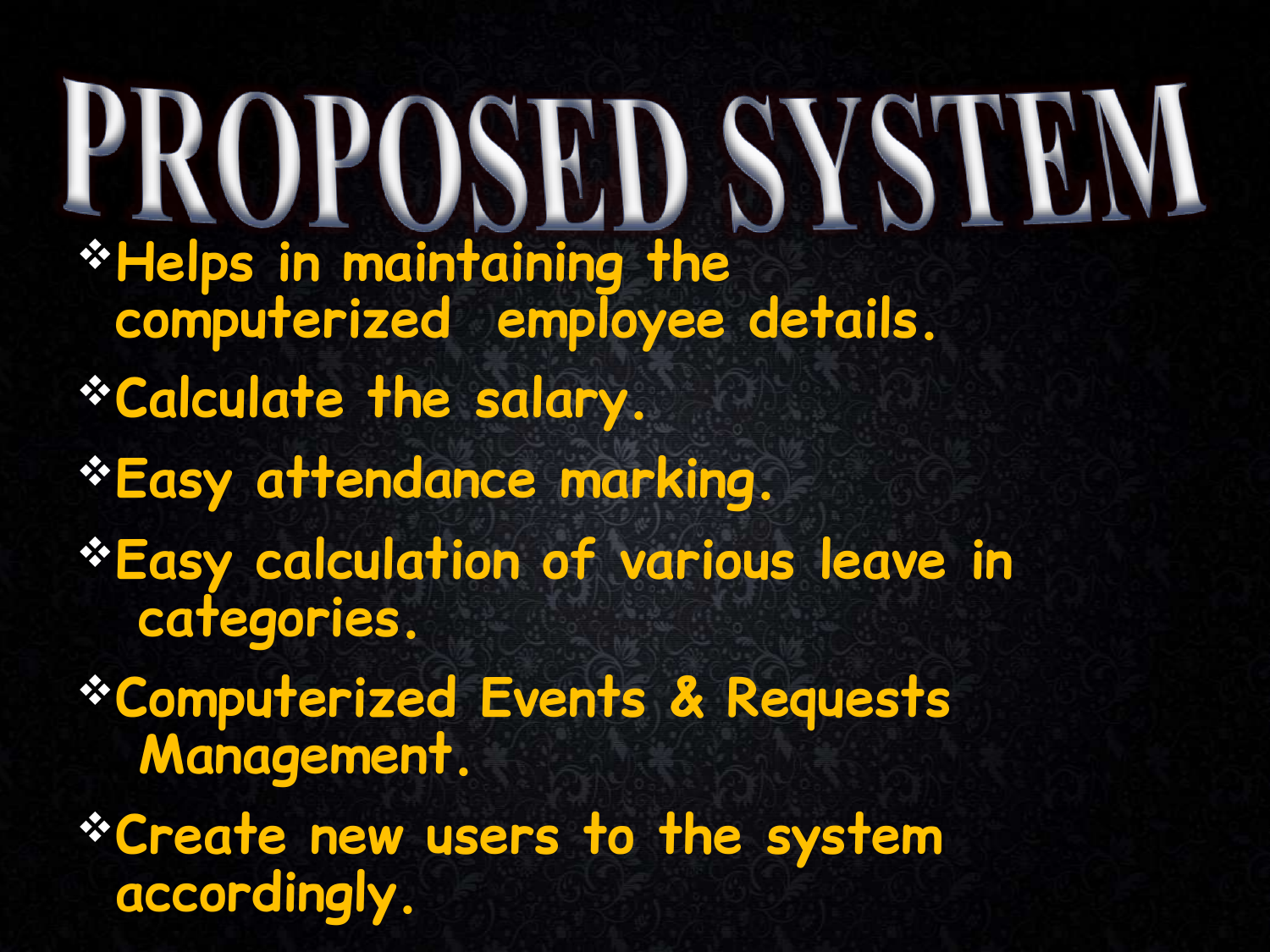

Helps in maintaining the	computerized  employee details.
Calculate the salary.
Easy attendance marking.
Easy calculation of various leave in  categories.
Computerized Events & Requests  Management.
Create new users to the system  accordingly.